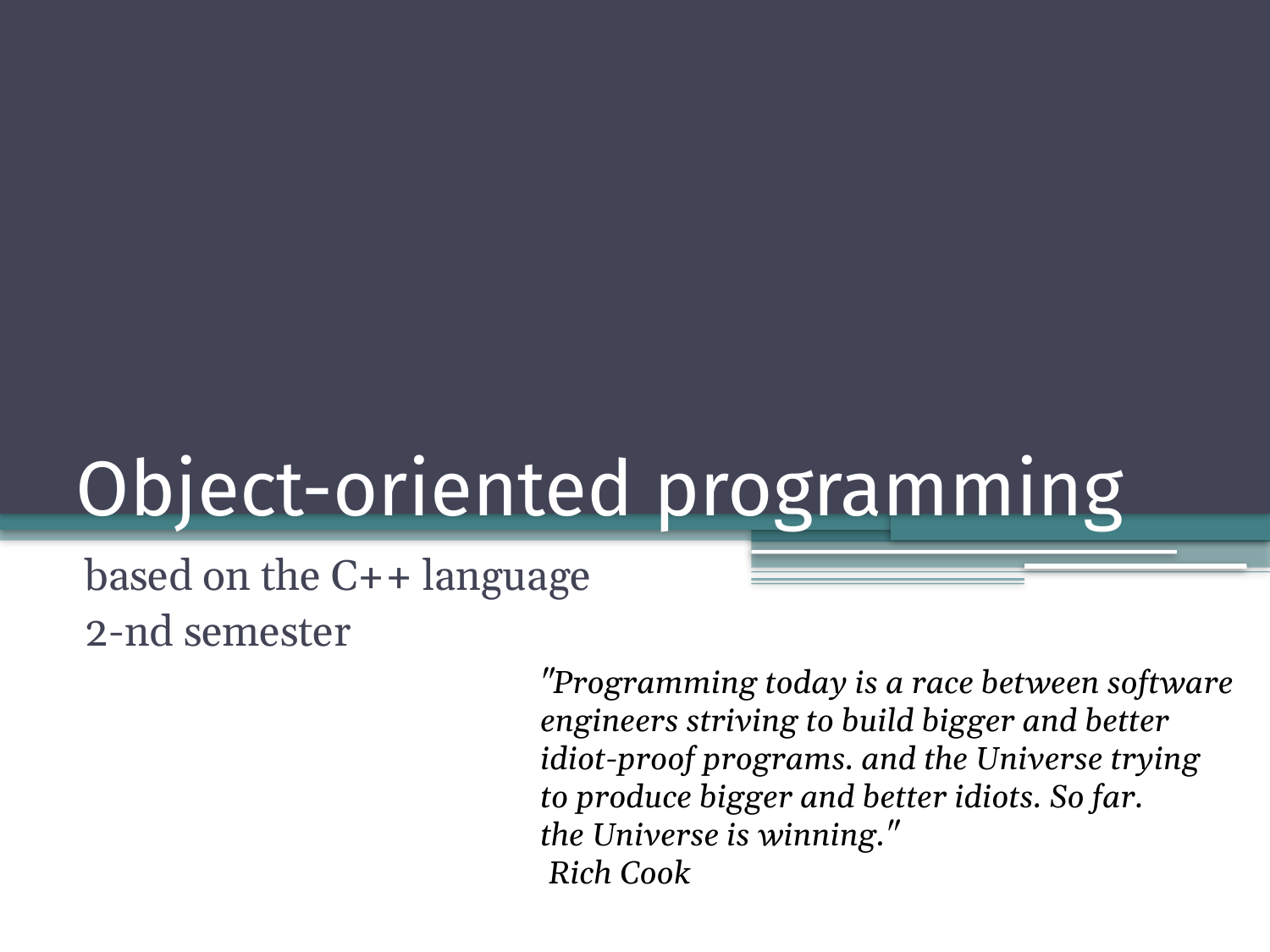

# Object-oriented programming
based on the C++ language
2-nd semester
"Programming today is a race between software
engineers striving to build bigger and better
idiot-proof programs. and the Universe trying
to produce bigger and better idiots. So far.
the Universe is winning."
 Rich Cook